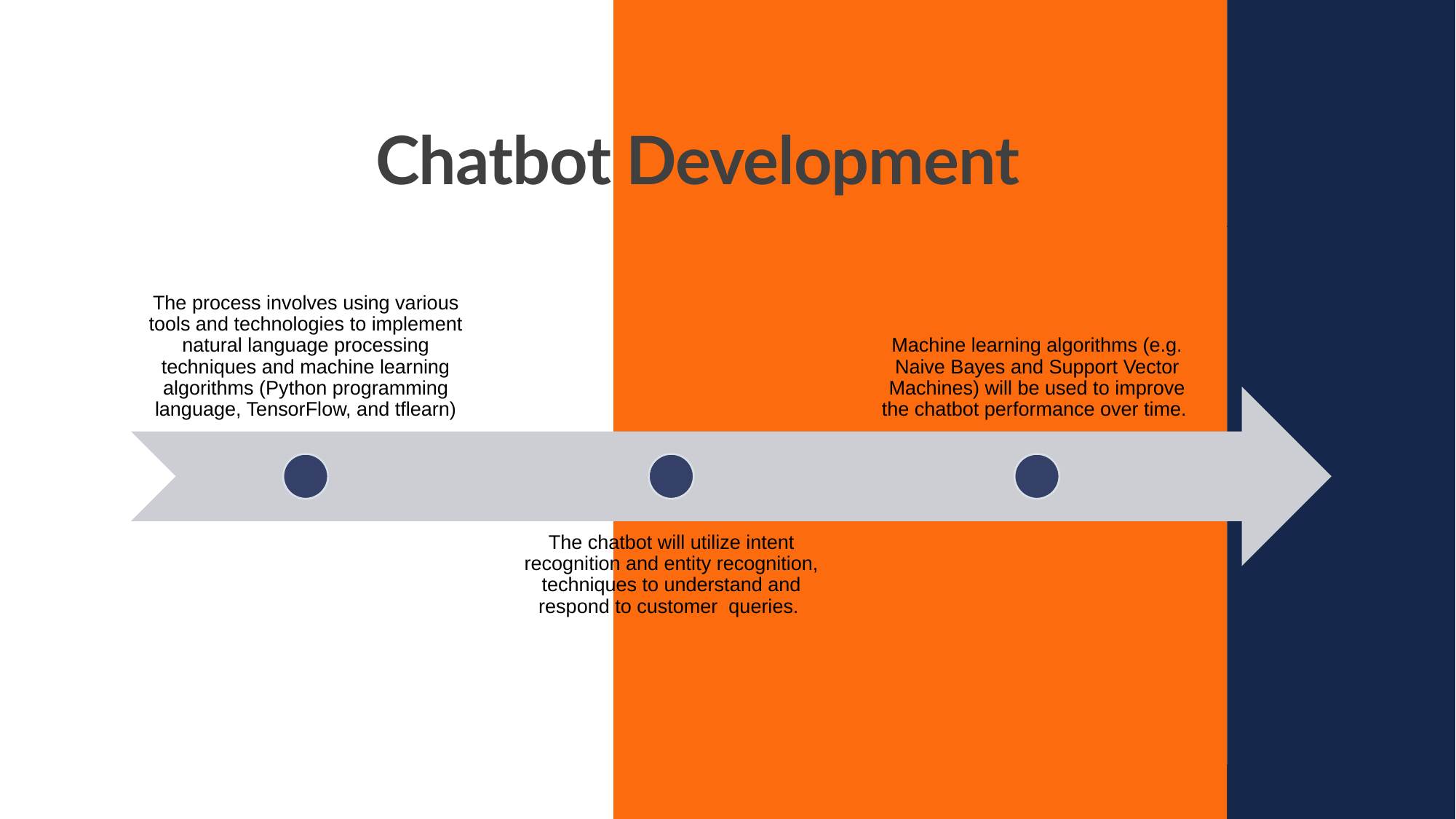

# Chatbot Development
The process involves using various tools and technologies to implement natural language processing techniques and machine learning algorithms (Python programming language, TensorFlow, and tflearn)
The chatbot will utilize intent recognition and entity recognition, techniques to understand and respond to customer  queries.
Machine learning algorithms (e.g. Naive Bayes and Support Vector Machines) will be used to improve the chatbot performance over time.